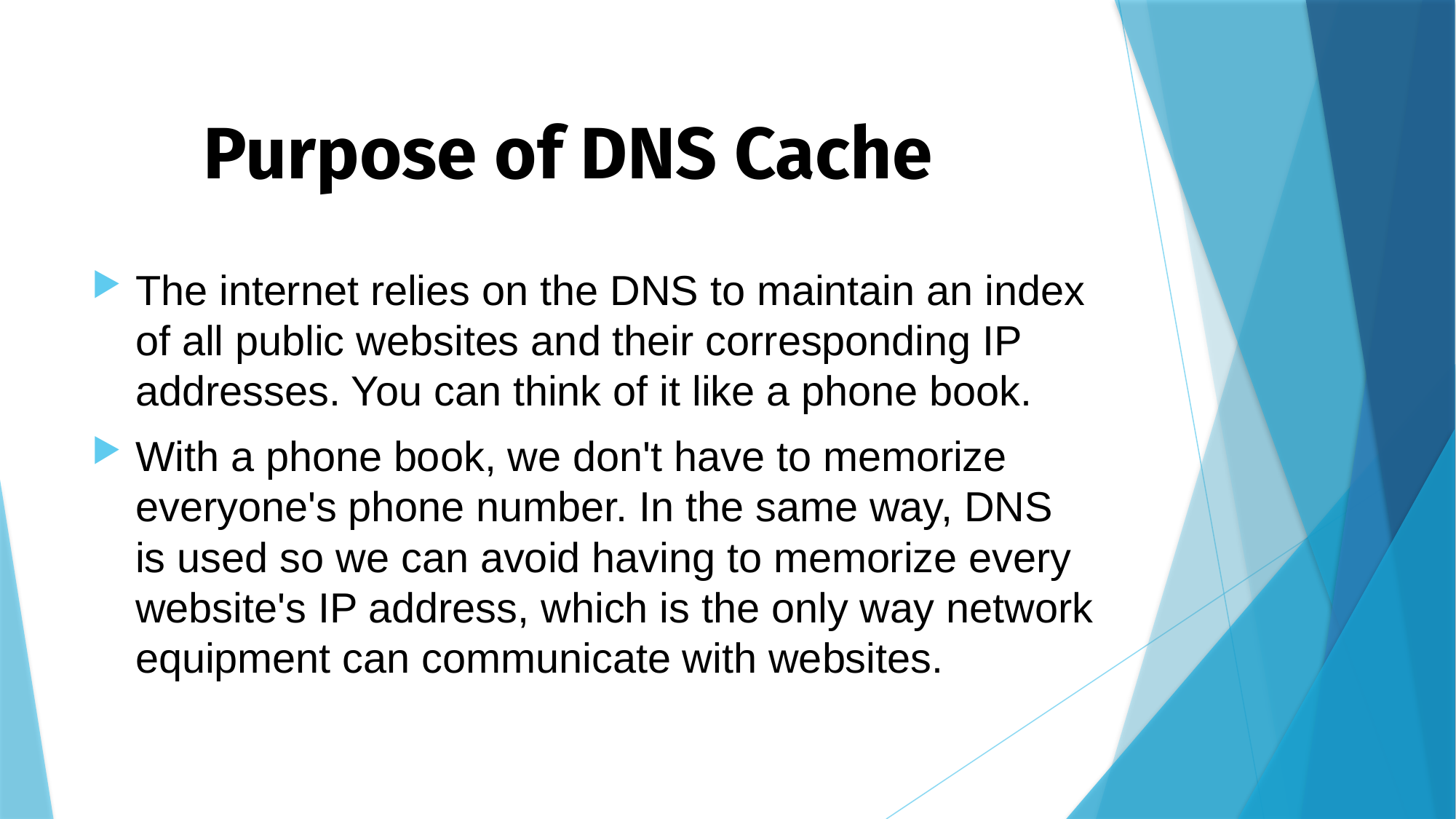

# Purpose of DNS Cache
The internet relies on the DNS to maintain an index of all public websites and their corresponding IP addresses. You can think of it like a phone book.
With a phone book, we don't have to memorize everyone's phone number. In the same way, DNS is used so we can avoid having to memorize every website's IP address, which is the only way network equipment can communicate with websites.